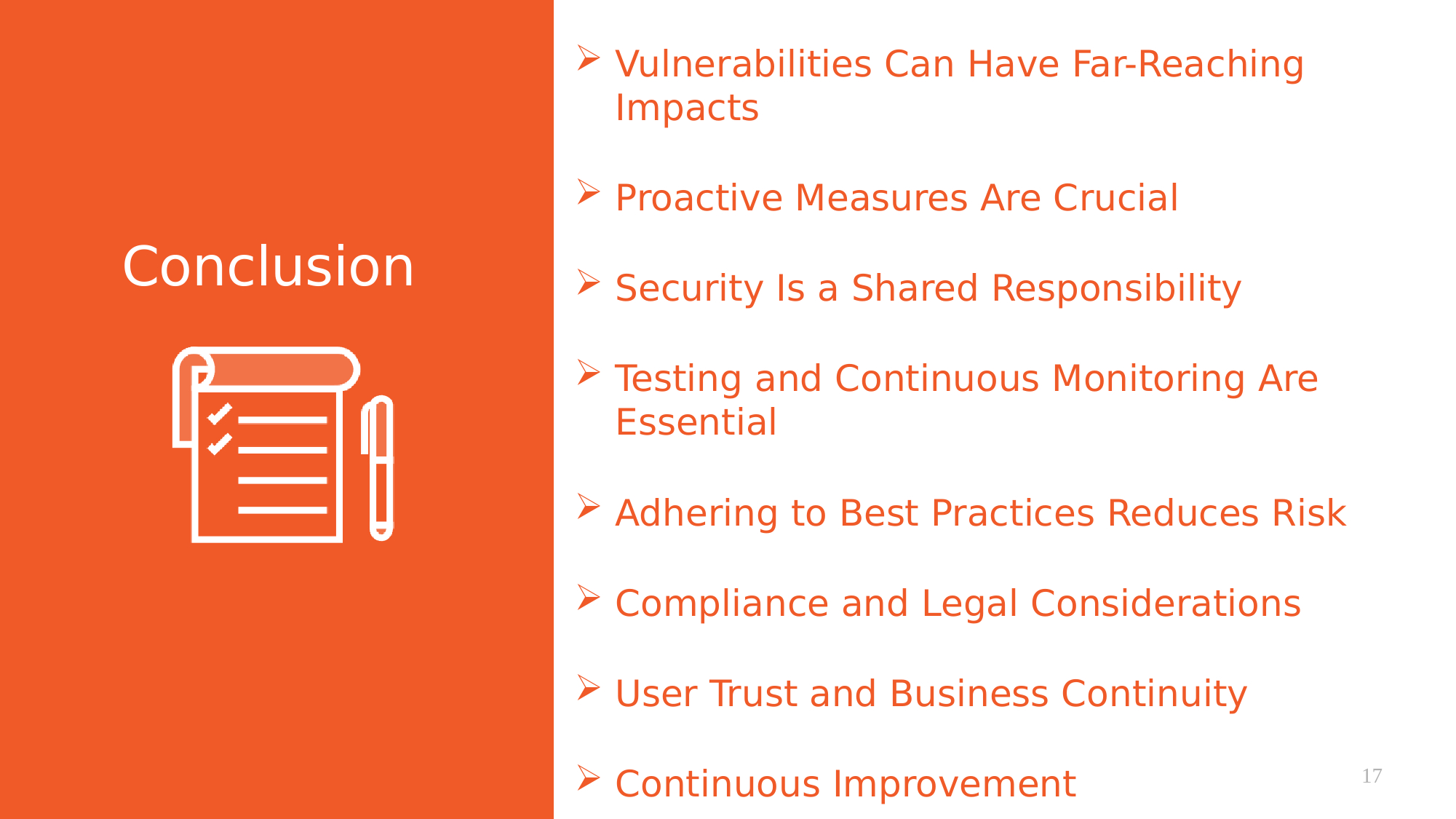

Vulnerabilities Can Have Far-Reaching Impacts

Proactive Measures Are Crucial

Security Is a Shared Responsibility

Testing and Continuous Monitoring Are Essential

Adhering to Best Practices Reduces Risk

Compliance and Legal Considerations

User Trust and Business Continuity

Continuous Improvement
# Conclusion
17